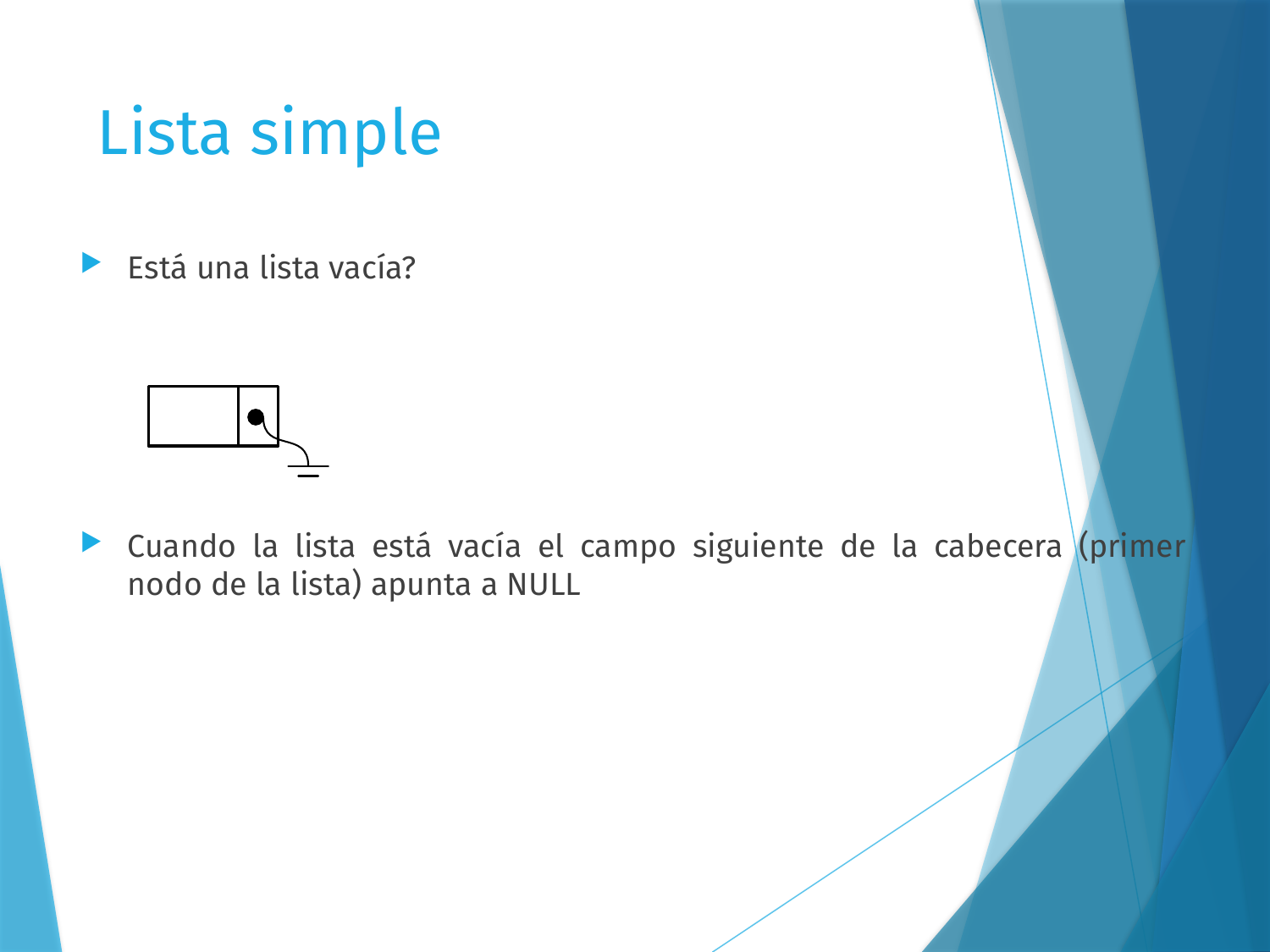

# Lista simple
Está una lista vacía?

Cuando la lista está vacía el campo siguiente de la cabecera (primer nodo de la lista) apunta a NULL